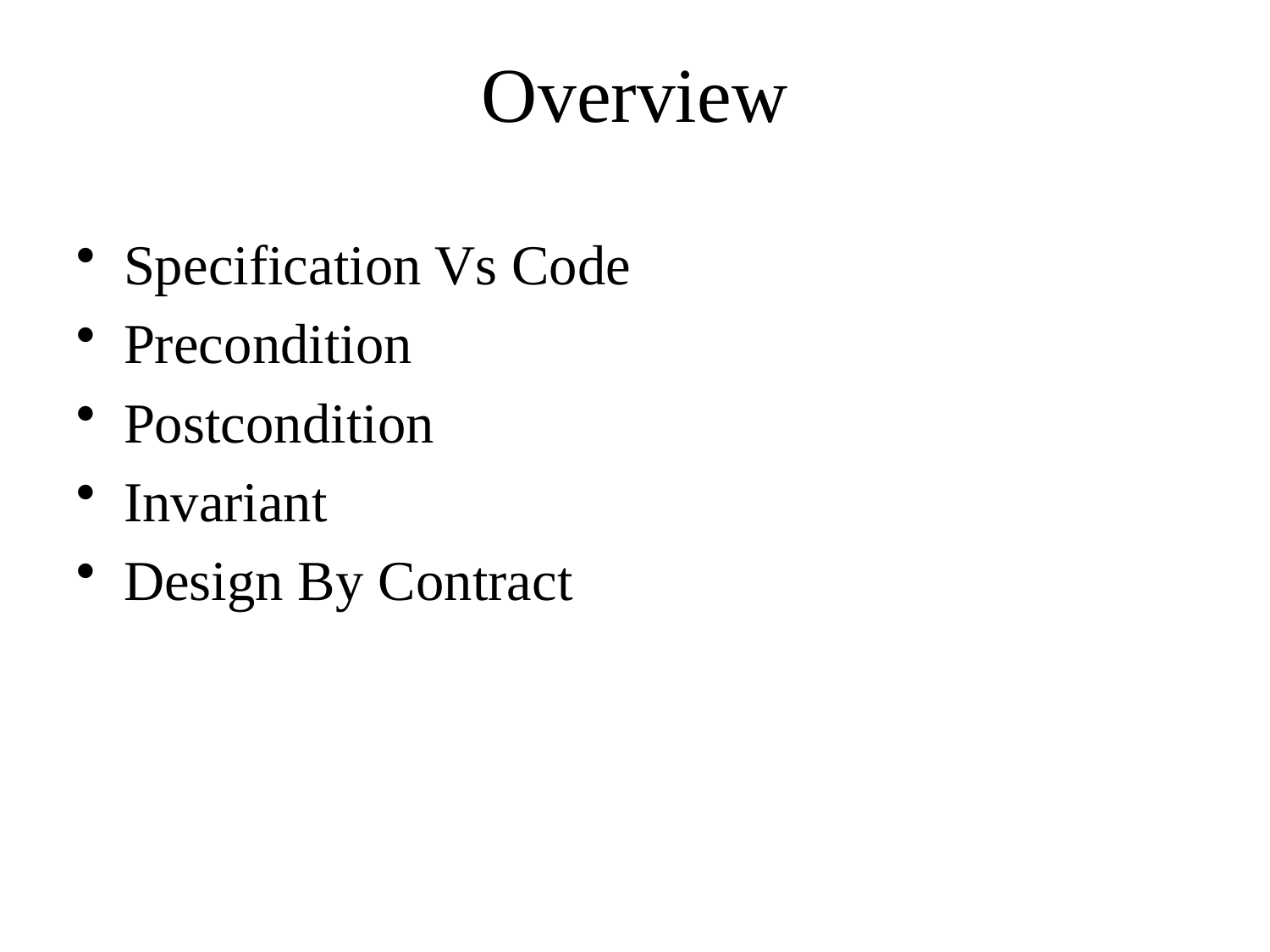

# Overview
Specification Vs Code
Precondition
Postcondition
Invariant
Design By Contract